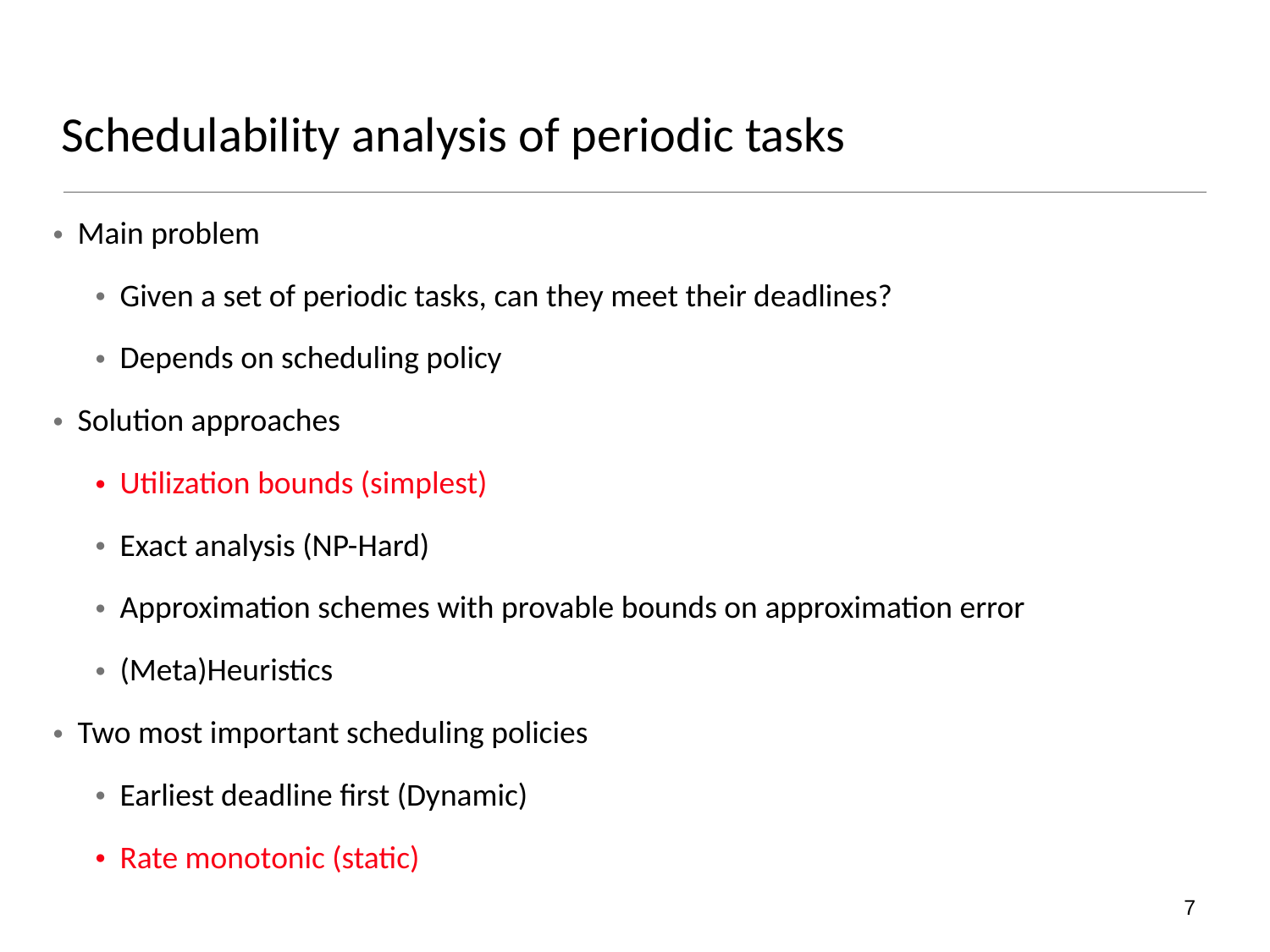

# Schedulability analysis of periodic tasks

Main problem
Given a set of periodic tasks, can they meet their deadlines?
Depends on scheduling policy
Solution approaches
Utilization bounds (simplest)
Exact analysis (NP-Hard)
Approximation schemes with provable bounds on approximation error
(Meta)Heuristics
Two most important scheduling policies
Earliest deadline first (Dynamic)
Rate monotonic (static)